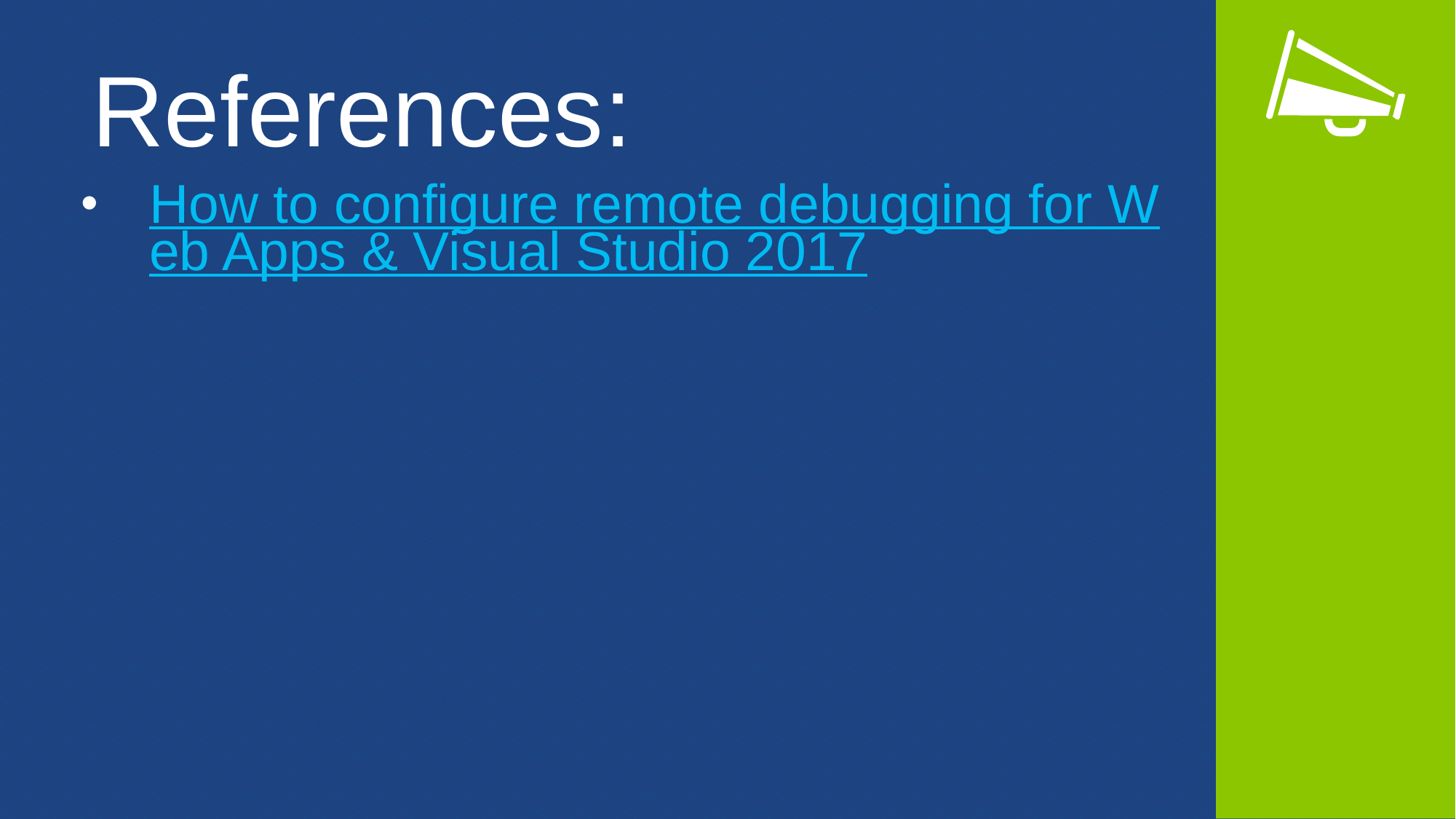

References:
How to configure remote debugging for Web Apps & Visual Studio 2017